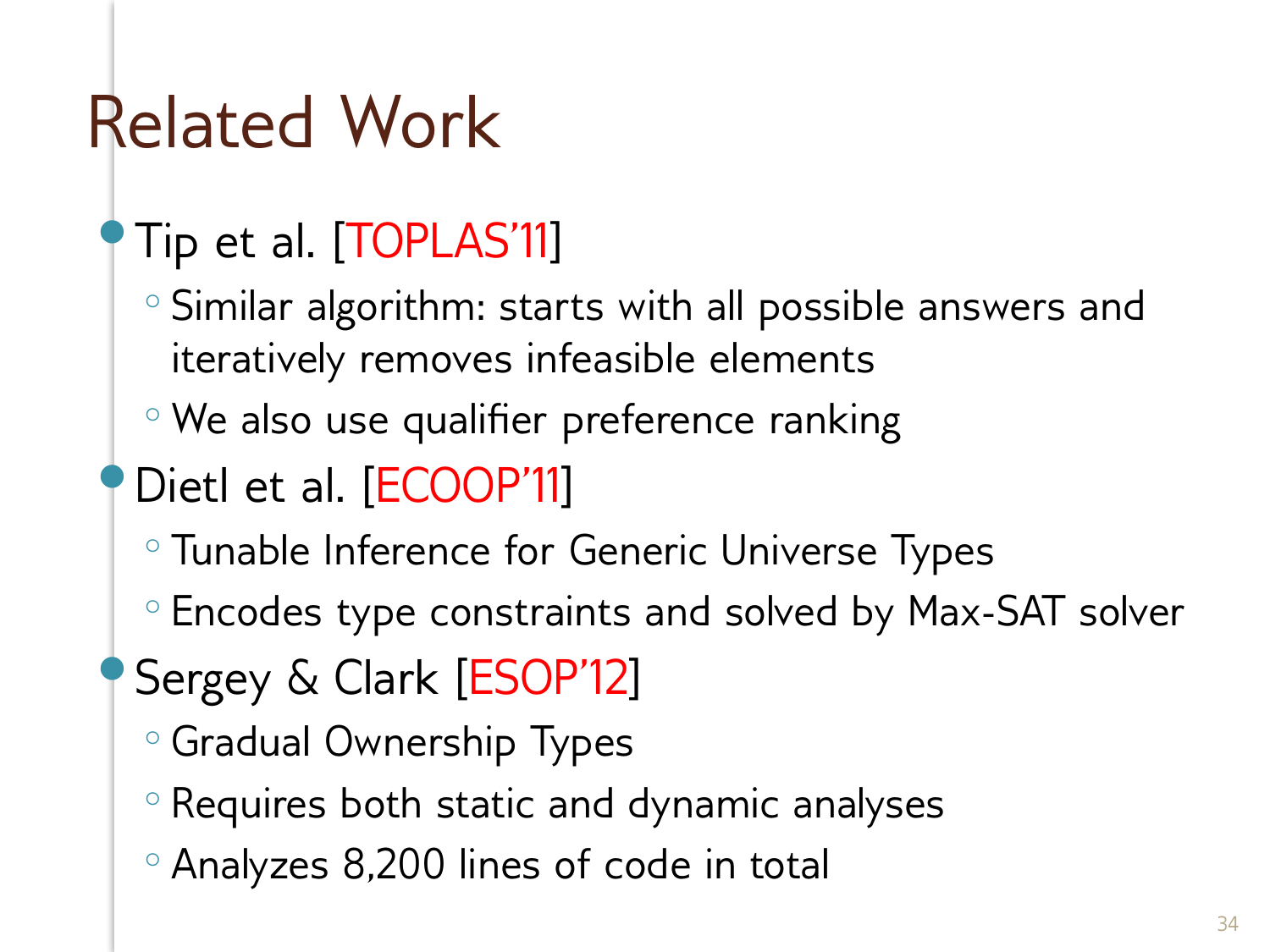

# Related Work
Tip et al. [TOPLAS’11]
Similar algorithm: starts with all possible answers and iteratively removes infeasible elements
We also use qualifier preference ranking
Dietl et al. [ECOOP’11]
Tunable Inference for Generic Universe Types
Encodes type constraints and solved by Max-SAT solver
Sergey & Clark [ESOP’12]
Gradual Ownership Types
Requires both static and dynamic analyses
Analyzes 8,200 lines of code in total
34